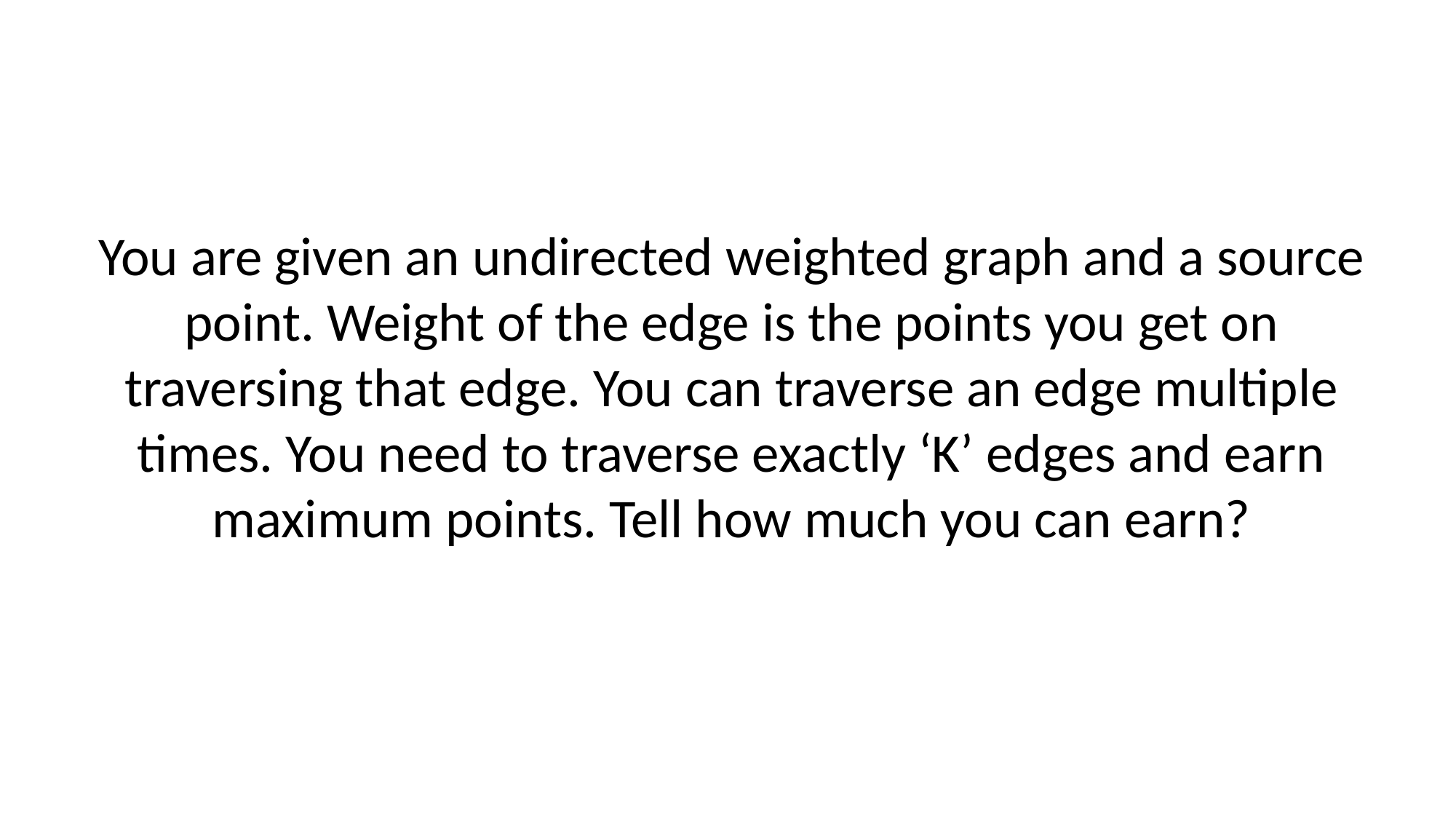

You are given an undirected weighted graph and a source point. Weight of the edge is the points you get on traversing that edge. You can traverse an edge multiple times. You need to traverse exactly ‘K’ edges and earn maximum points. Tell how much you can earn?